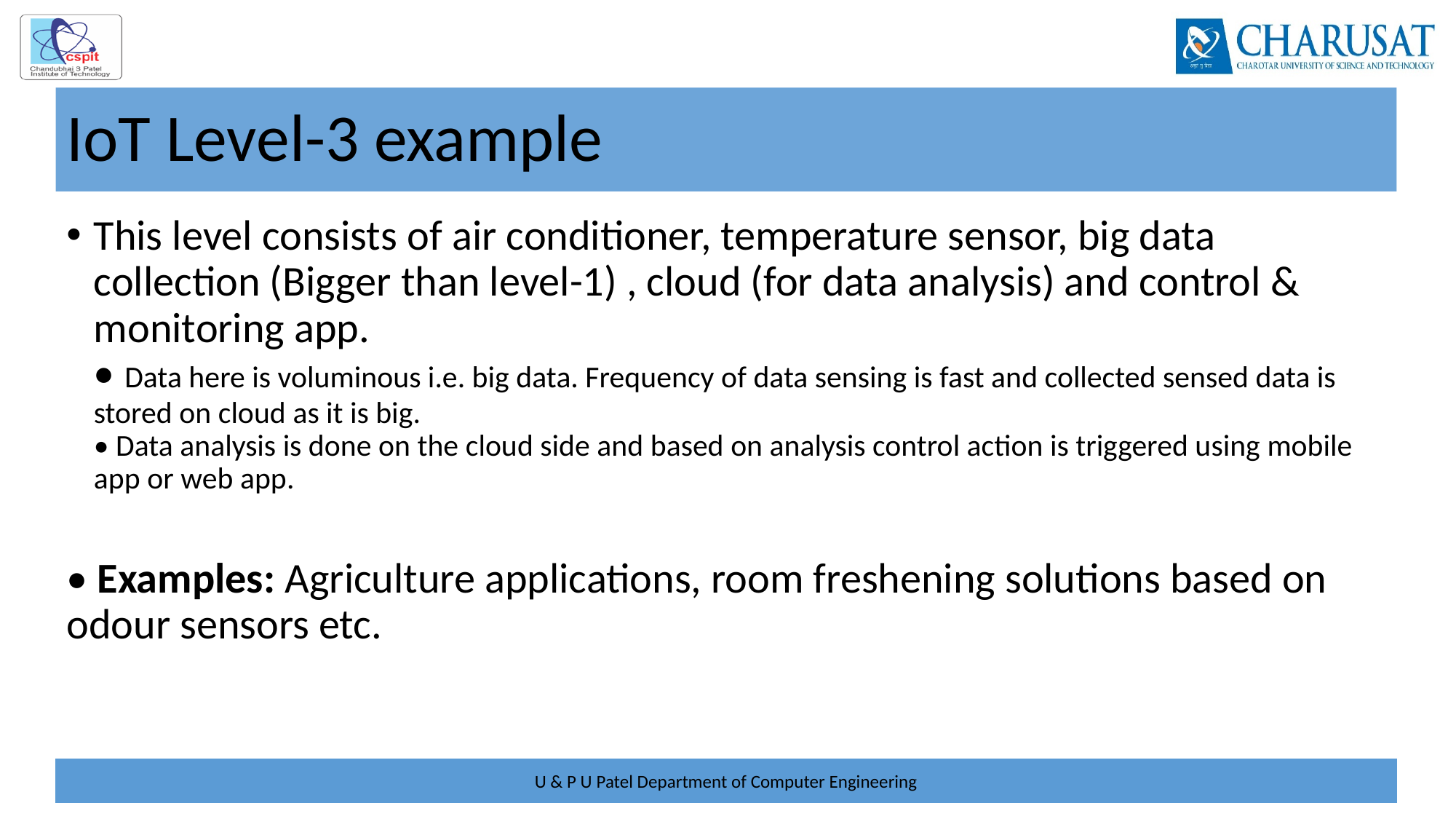

# IoT Level-3 example
This level consists of air conditioner, temperature sensor, big data collection (Bigger than level-1) , cloud (for data analysis) and control & monitoring app.
• Data here is voluminous i.e. big data. Frequency of data sensing is fast and collected sensed data is stored on cloud as it is big.
• Data analysis is done on the cloud side and based on analysis control action is triggered using mobile app or web app.
• Examples: Agriculture applications, room freshening solutions based on odour sensors etc.